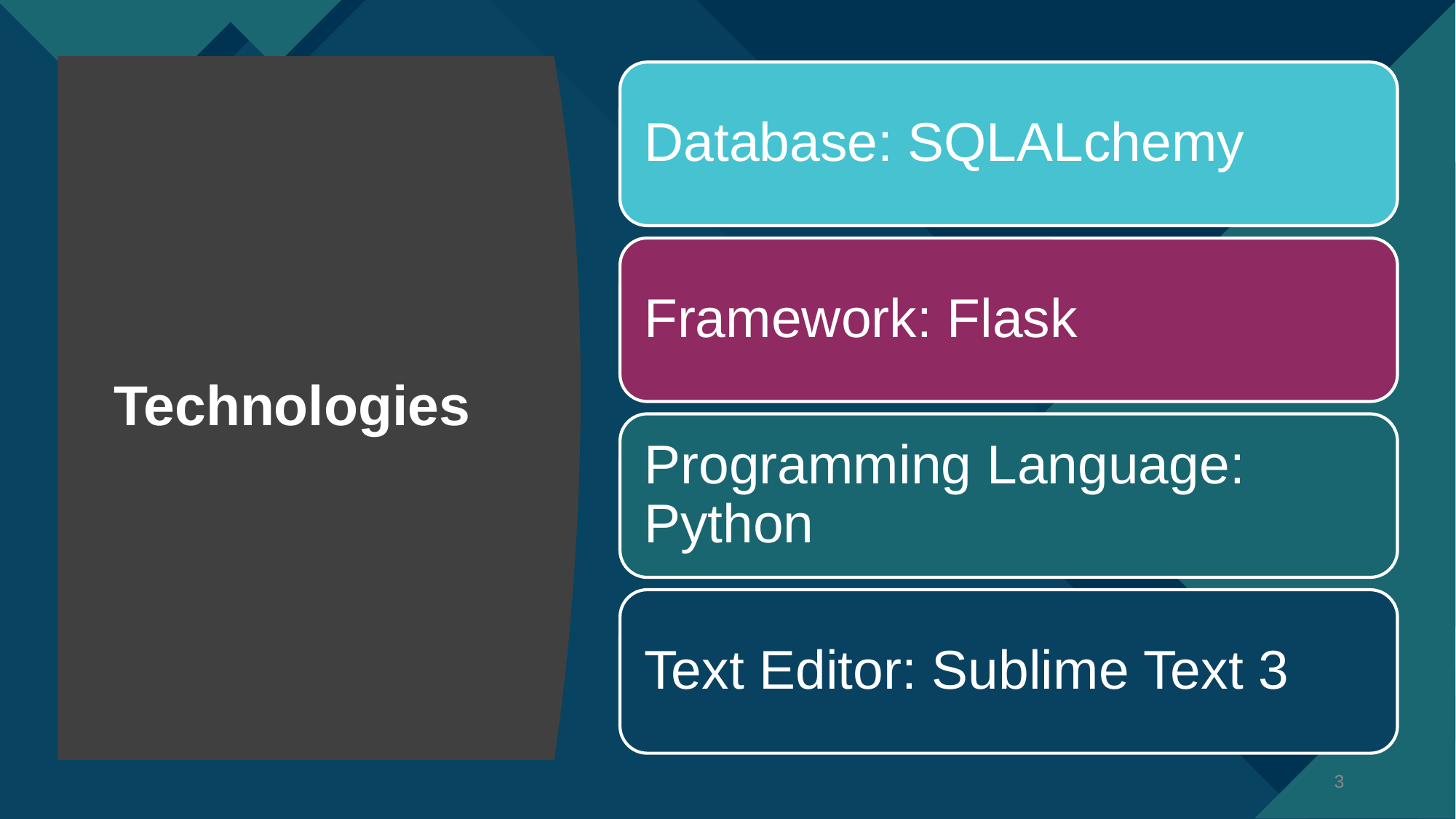

Database: SQLALchemy

Framework: Flask

Programming Language: Python

Text Editor: Sublime Text 3
# Technologies
3